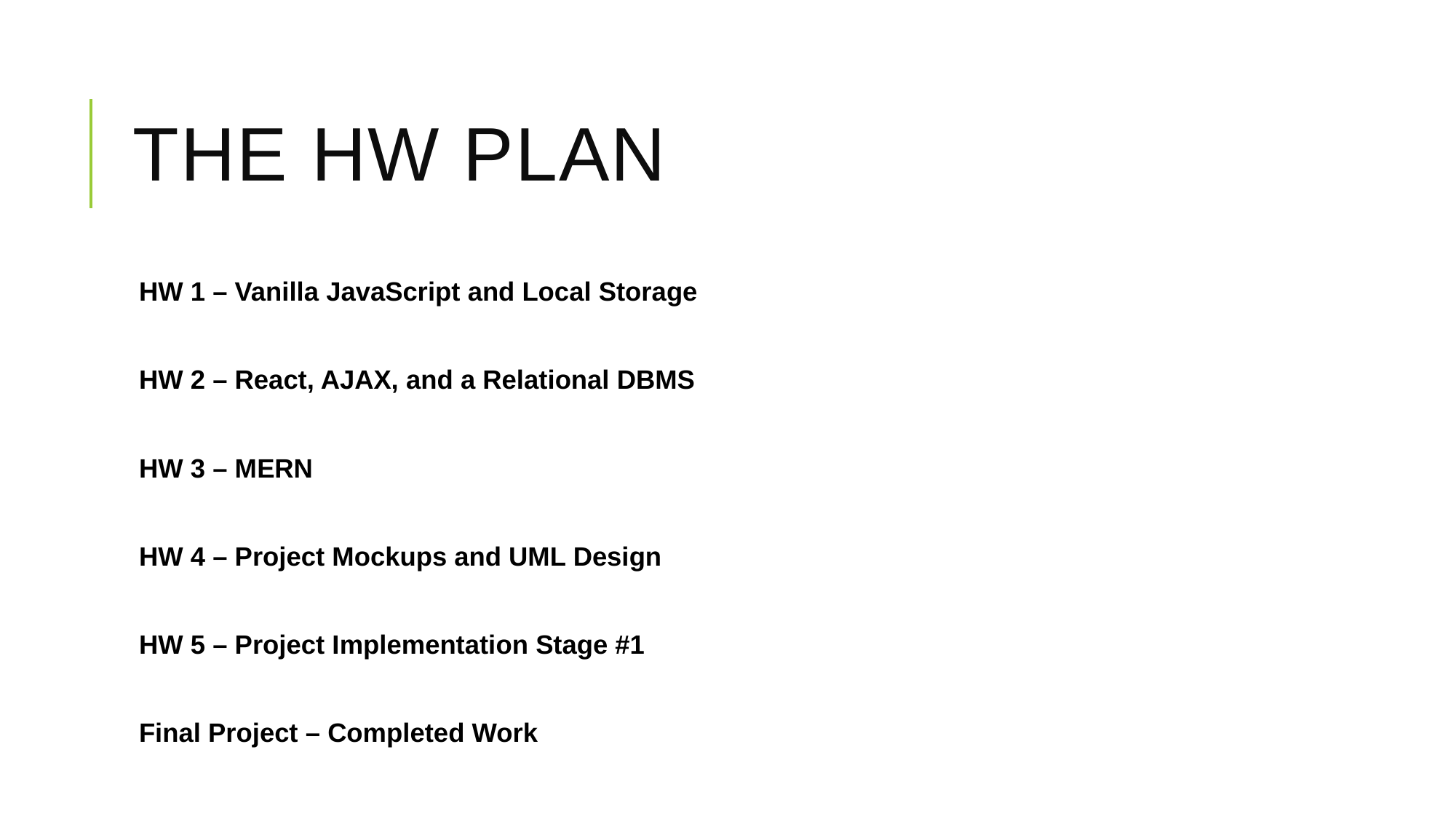

# The HW Plan
HW 1 – Vanilla JavaScript and Local Storage

HW 2 – React, AJAX, and a Relational DBMS

HW 3 – MERN

HW 4 – Project Mockups and UML Design

HW 5 – Project Implementation Stage #1

Final Project – Completed Work